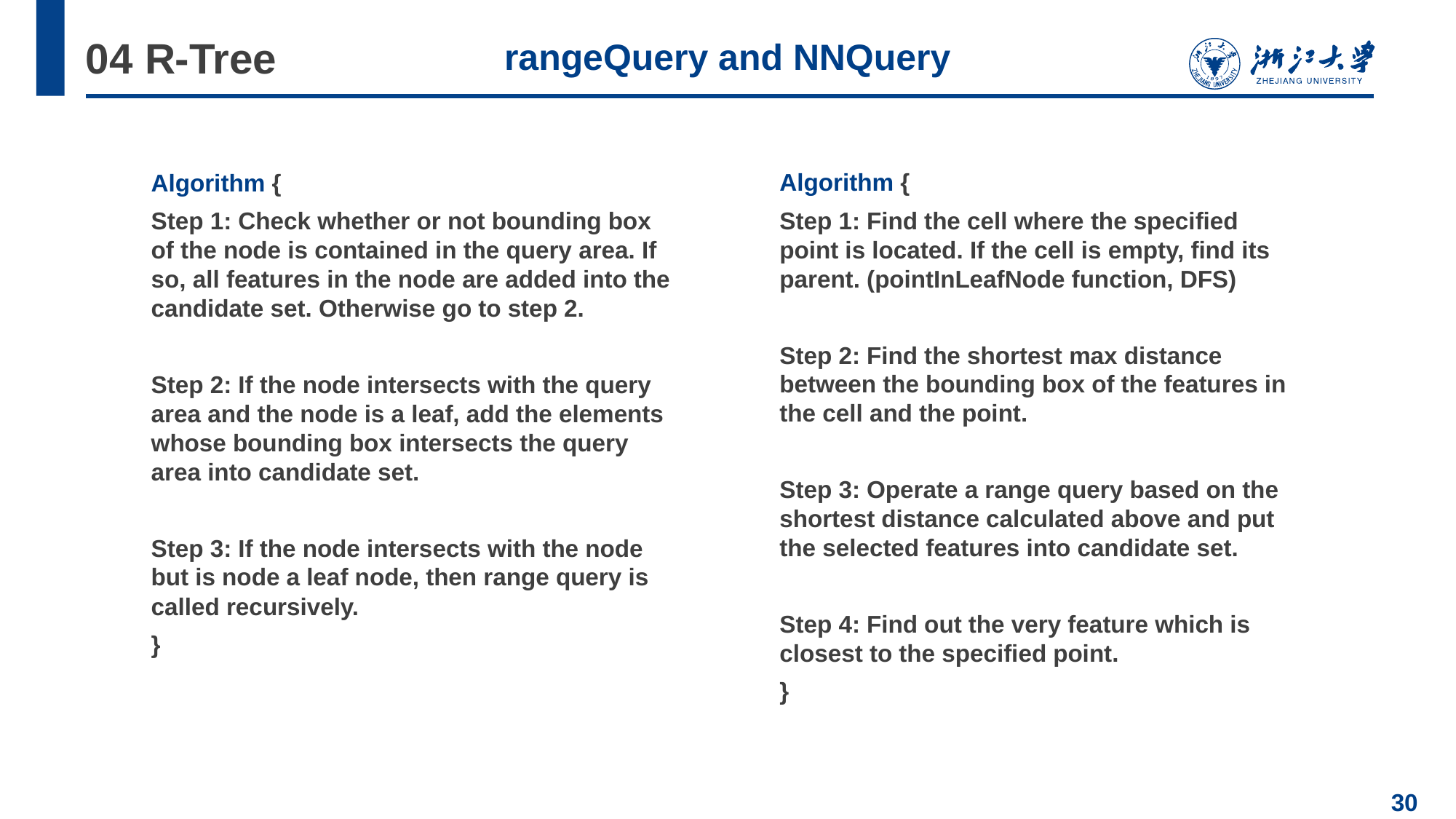

# 04 R-Tree
rangeQuery and NNQuery
Algorithm {
Step 1: Find the cell where the specified point is located. If the cell is empty, find its parent. (pointInLeafNode function, DFS)

Step 2: Find the shortest max distance between the bounding box of the features in the cell and the point.

Step 3: Operate a range query based on the shortest distance calculated above and put the selected features into candidate set.

Step 4: Find out the very feature which is closest to the specified point.
}
Algorithm {
Step 1: Check whether or not bounding box of the node is contained in the query area. If so, all features in the node are added into the candidate set. Otherwise go to step 2.

Step 2: If the node intersects with the query area and the node is a leaf, add the elements whose bounding box intersects the query area into candidate set.

Step 3: If the node intersects with the node but is node a leaf node, then range query is called recursively.
}
30